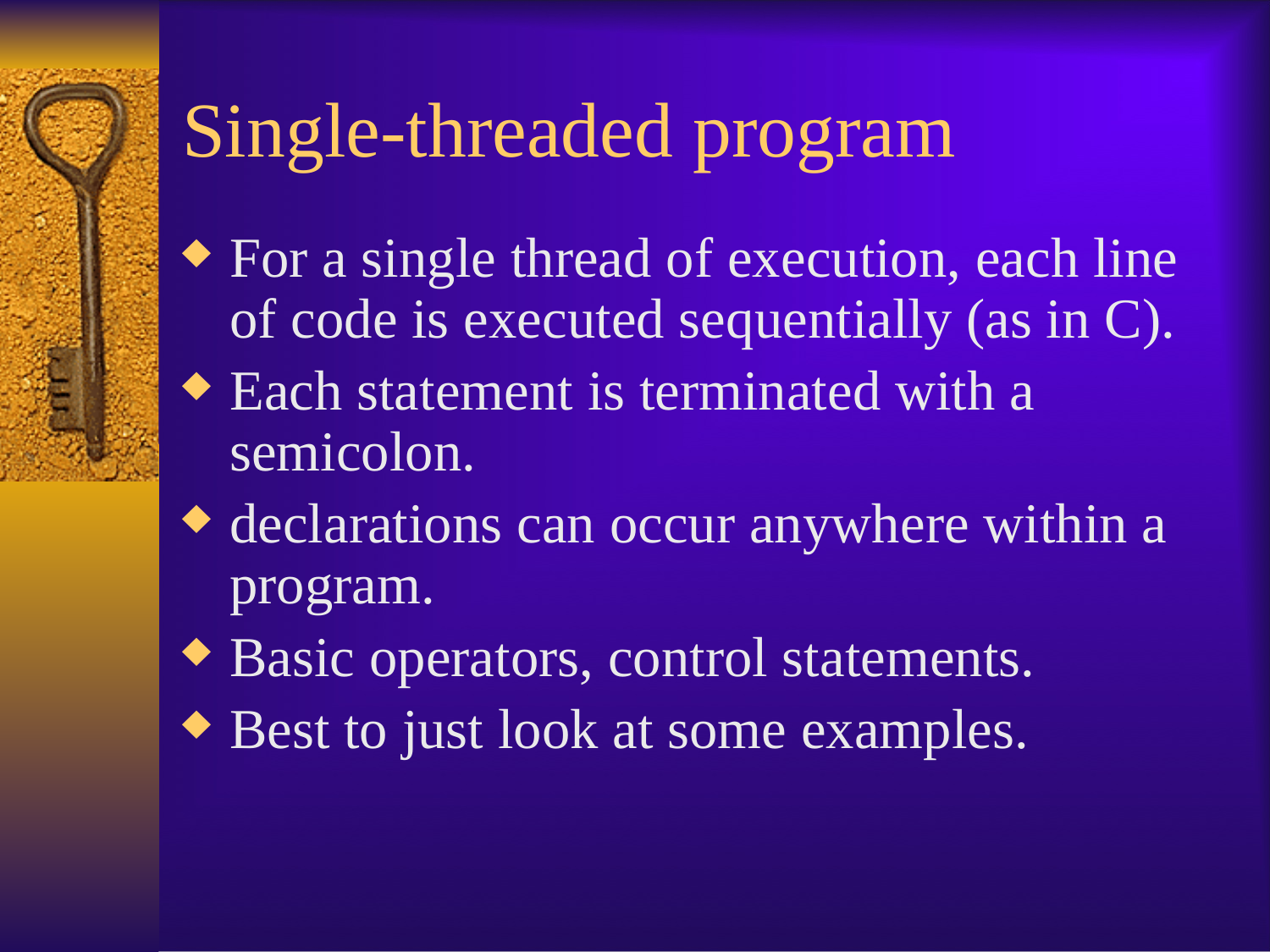

# Single-threaded program
For a single thread of execution, each line of code is executed sequentially (as in C).
Each statement is terminated with a semicolon.
declarations can occur anywhere within a program.
Basic operators, control statements.
Best to just look at some examples.